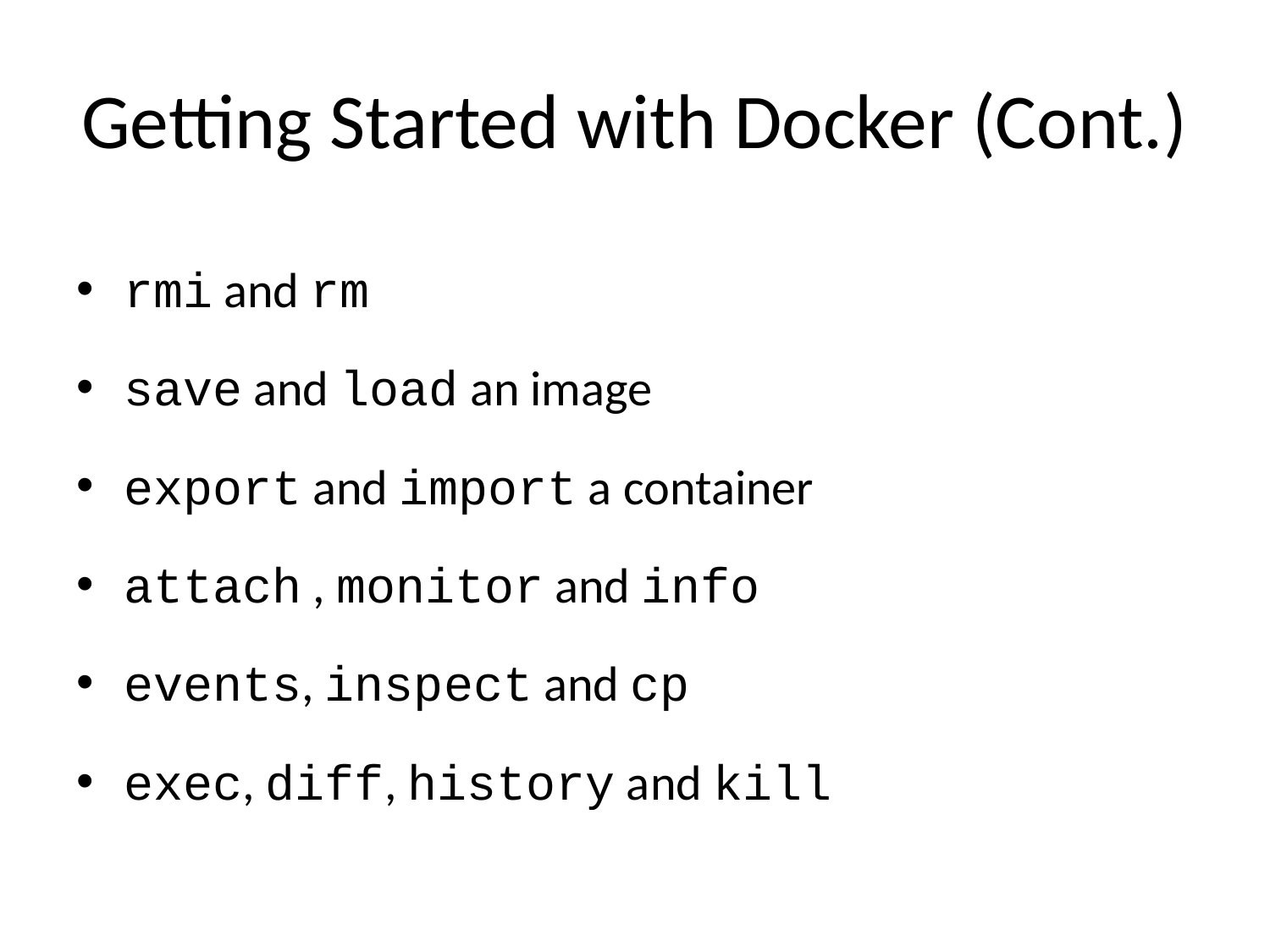

# Getting Started with Docker (Cont.)
rmi and rm
save and load an image
export and import a container
attach , monitor and info
events, inspect and cp
exec, diff, history and kill